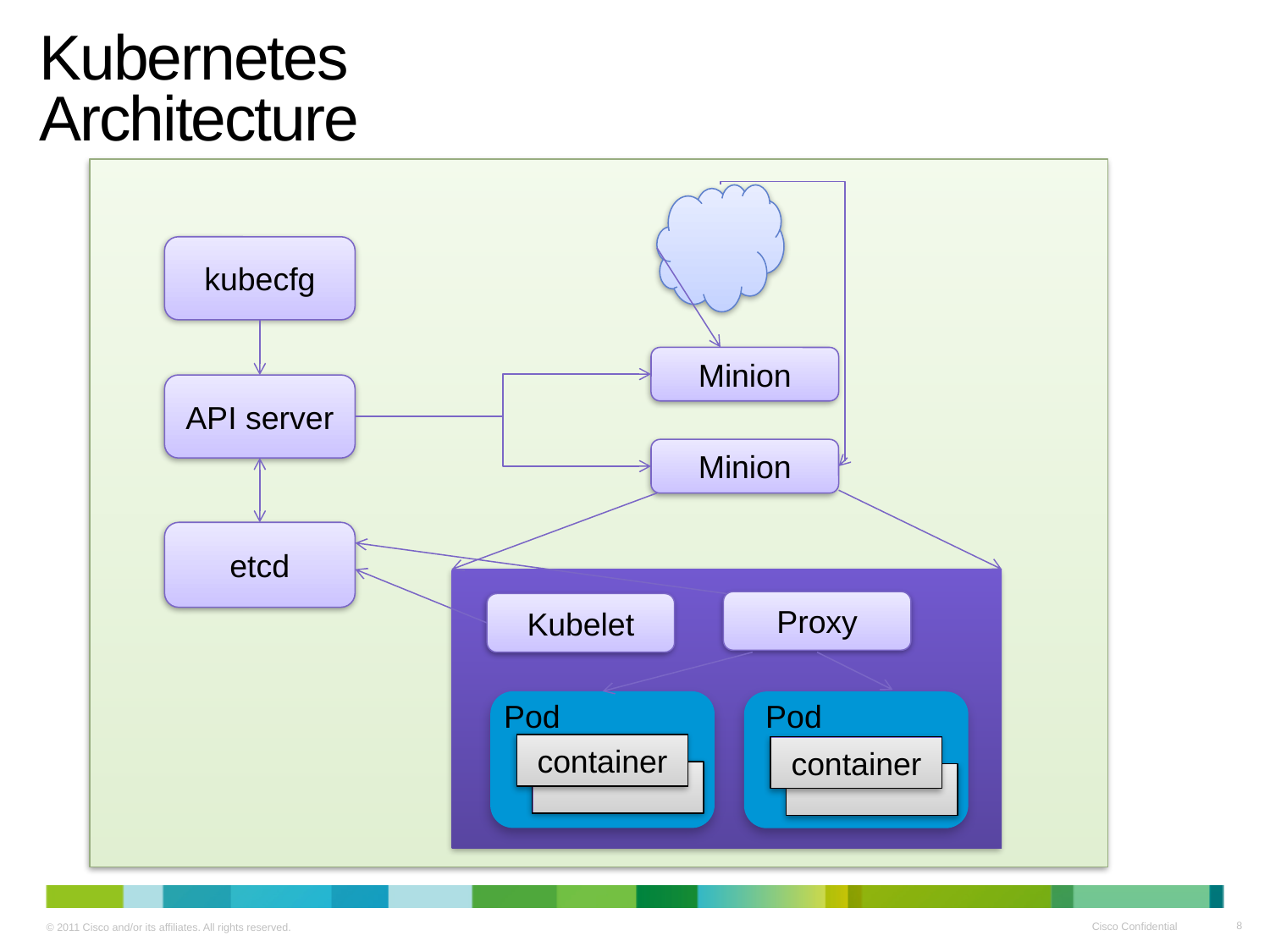

# Kubernetes Architecture

kubecfg
Minion
API server
Minion
etcd

Proxy
Kubelet
Pod
Pod

container
container